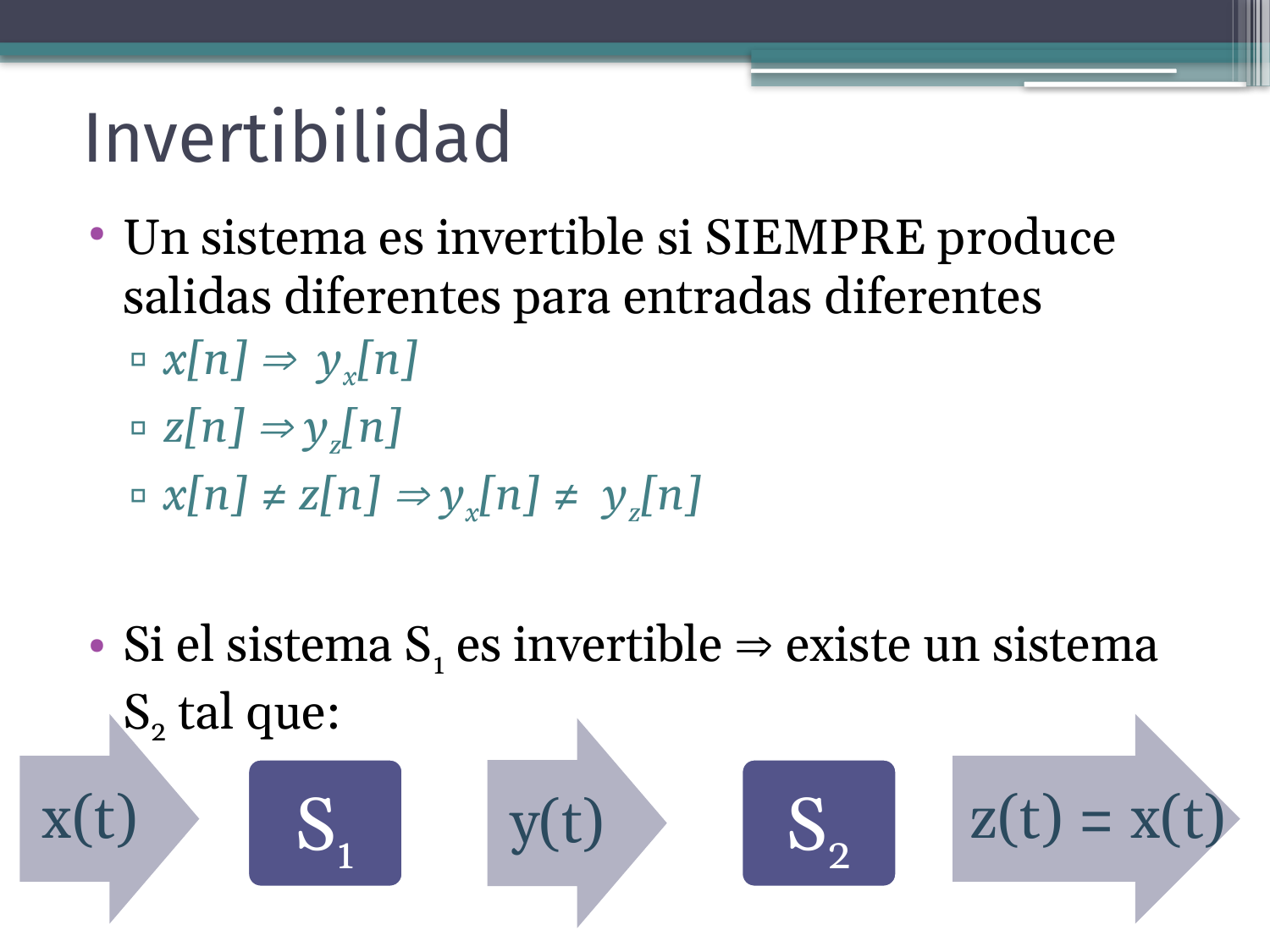

# Invertibilidad
Un sistema es invertible si SIEMPRE produce salidas diferentes para entradas diferentes
x[n] ⇒  yx[n]
z[n] ⇒ yz[n]
x[n] ≠ z[n] ⇒ yx[n] ≠  yz[n]

Si el sistema S1 es invertible ⇒ existe un sistema S2 tal que:
S1
 y(t)
S2

 x(t)

 z(t) = x(t)